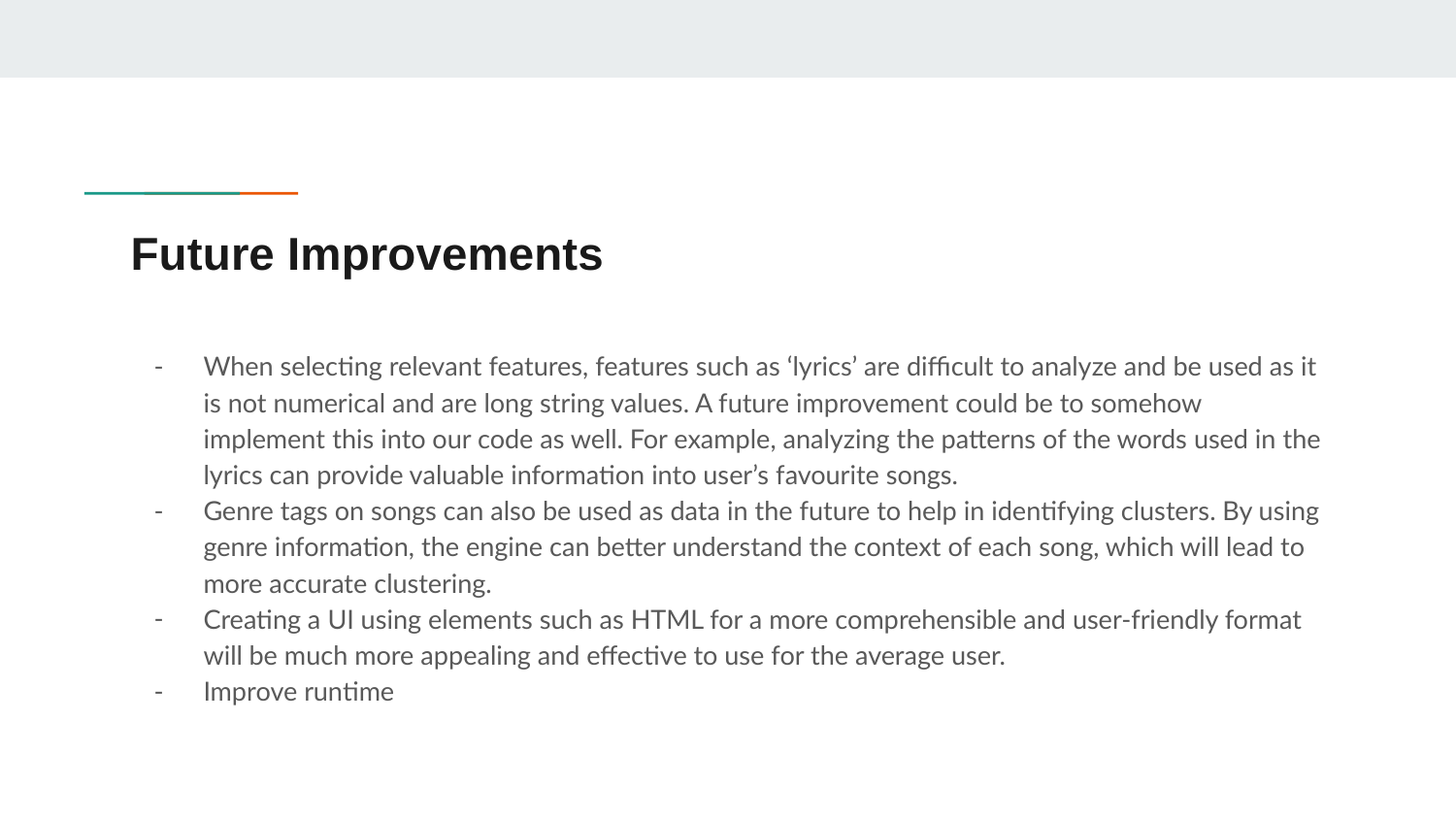

# Future Improvements
When selecting relevant features, features such as ‘lyrics’ are difficult to analyze and be used as it is not numerical and are long string values. A future improvement could be to somehow implement this into our code as well. For example, analyzing the patterns of the words used in the lyrics can provide valuable information into user’s favourite songs.
Genre tags on songs can also be used as data in the future to help in identifying clusters. By using genre information, the engine can better understand the context of each song, which will lead to more accurate clustering.
Creating a UI using elements such as HTML for a more comprehensible and user-friendly format will be much more appealing and effective to use for the average user.
Improve runtime